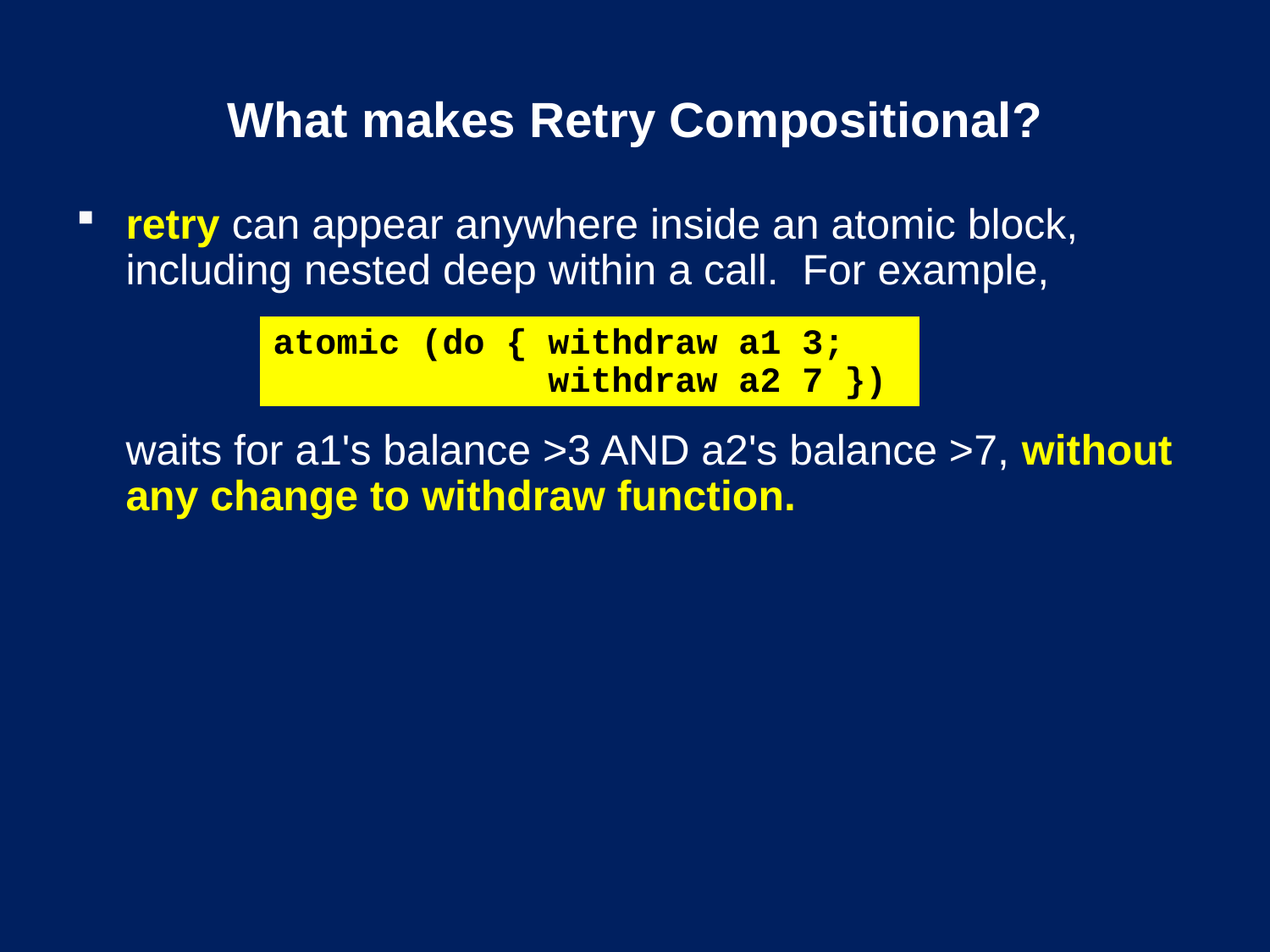

# What makes Retry Compositional?
retry can appear anywhere inside an atomic block, including nested deep within a call.  For example,

	waits for a1's balance >3 AND a2's balance >7, without any change to withdraw function.

atomic (do { withdraw a1 3;
             withdraw a2 7 })